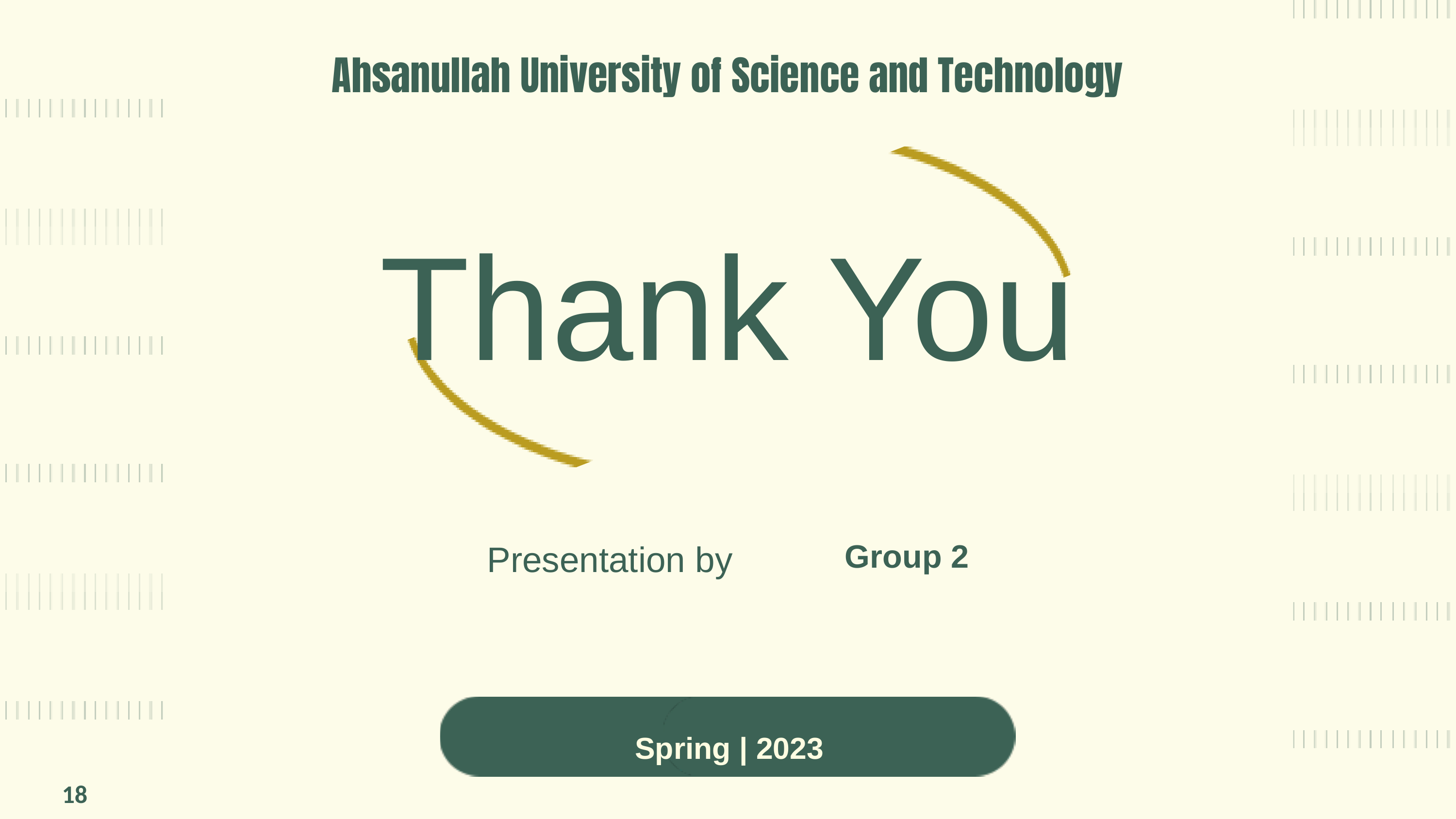

Ahsanullah University of Science and Technology

Thank You
Presentation by
Group 2

Spring | 2023

18